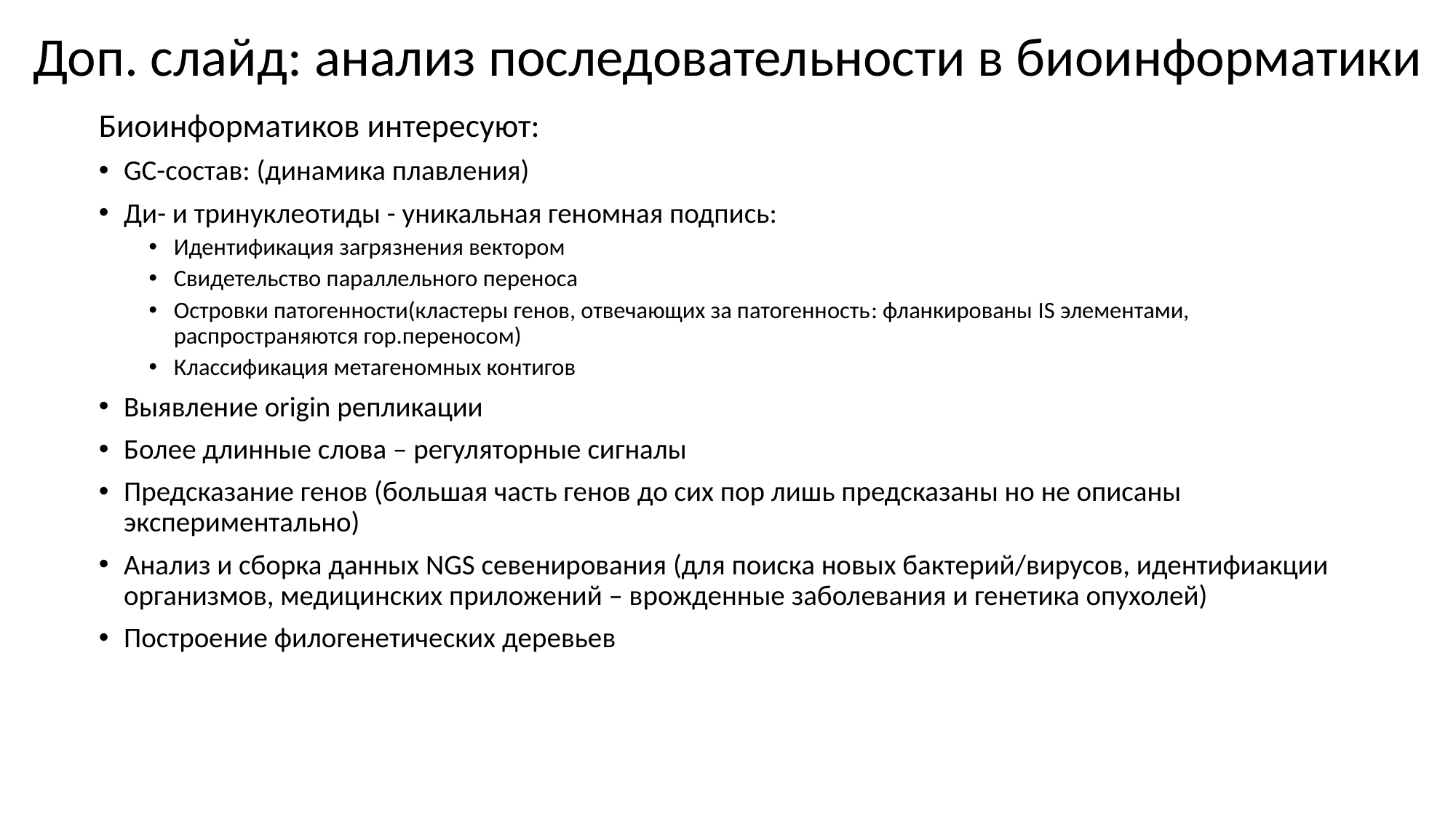

# Доп. слайд: анализ последовательности в биоинформатики
Биоинформатиков интересуют:
GC-состав: (динамика плавления)
Ди- и тринуклеотиды - уникальная геномная подпись:
Идентификация загрязнения вектором
Свидетельство параллельного переноса
Островки патогенности(кластеры генов, отвечающих за патогенность: фланкированы IS элементами, распространяются гор.переносом)
Классификация метагеномных контигов
Выявление origin репликации
Более длинные слова – регуляторные сигналы
Предсказание генов (большая часть генов до сих пор лишь предсказаны но не описаны экспериментально)
Анализ и сборка данных NGS севенирования (для поиска новых бактерий/вирусов, идентифиакции организмов, медицинских приложений – врожденные заболевания и генетика опухолей)
Построение филогенетических деревьев